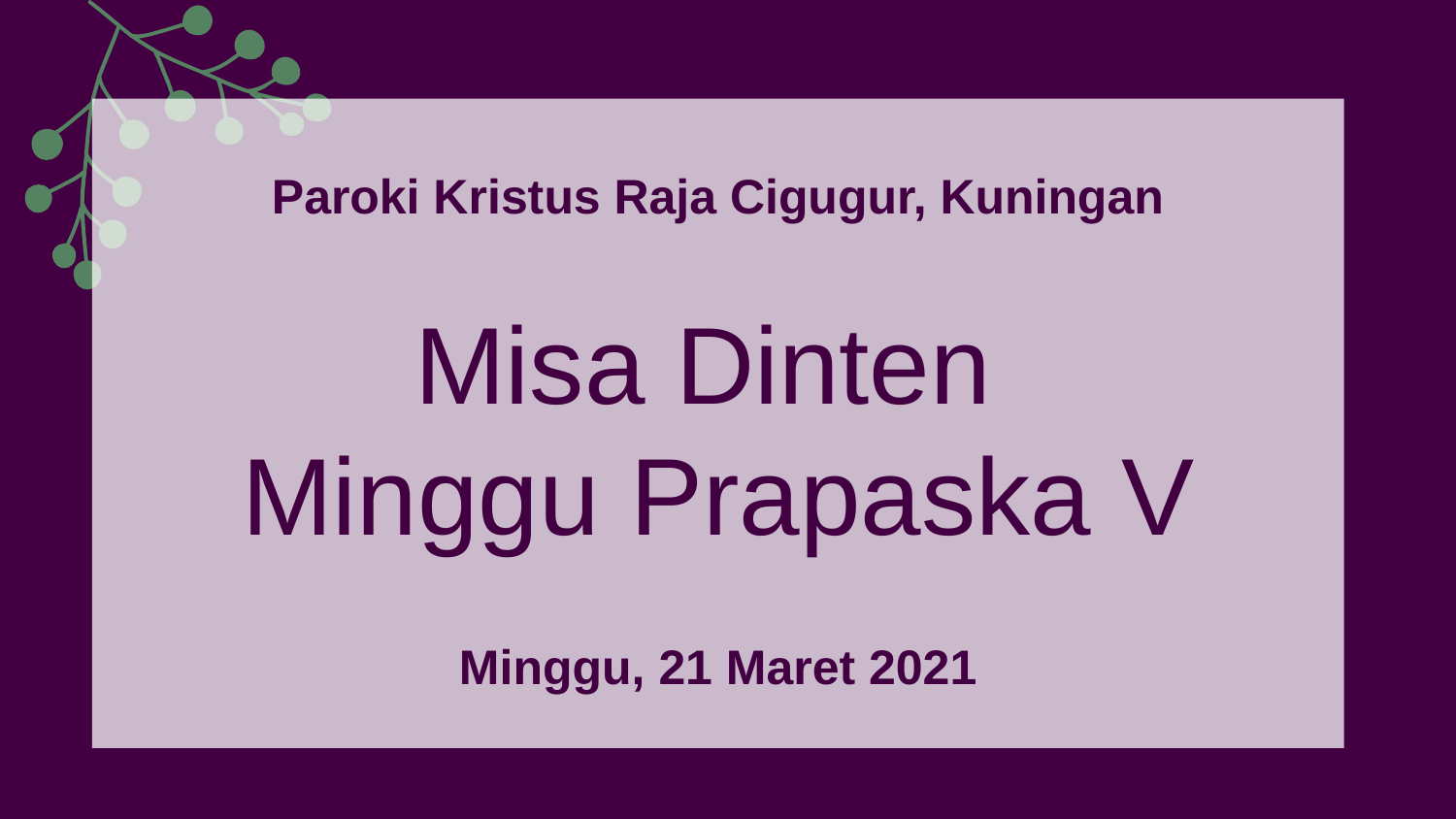

Paroki Kristus Raja Cigugur, Kuningan
# Misa Dinten Minggu Prapaska V
Minggu, 21 Maret 2021